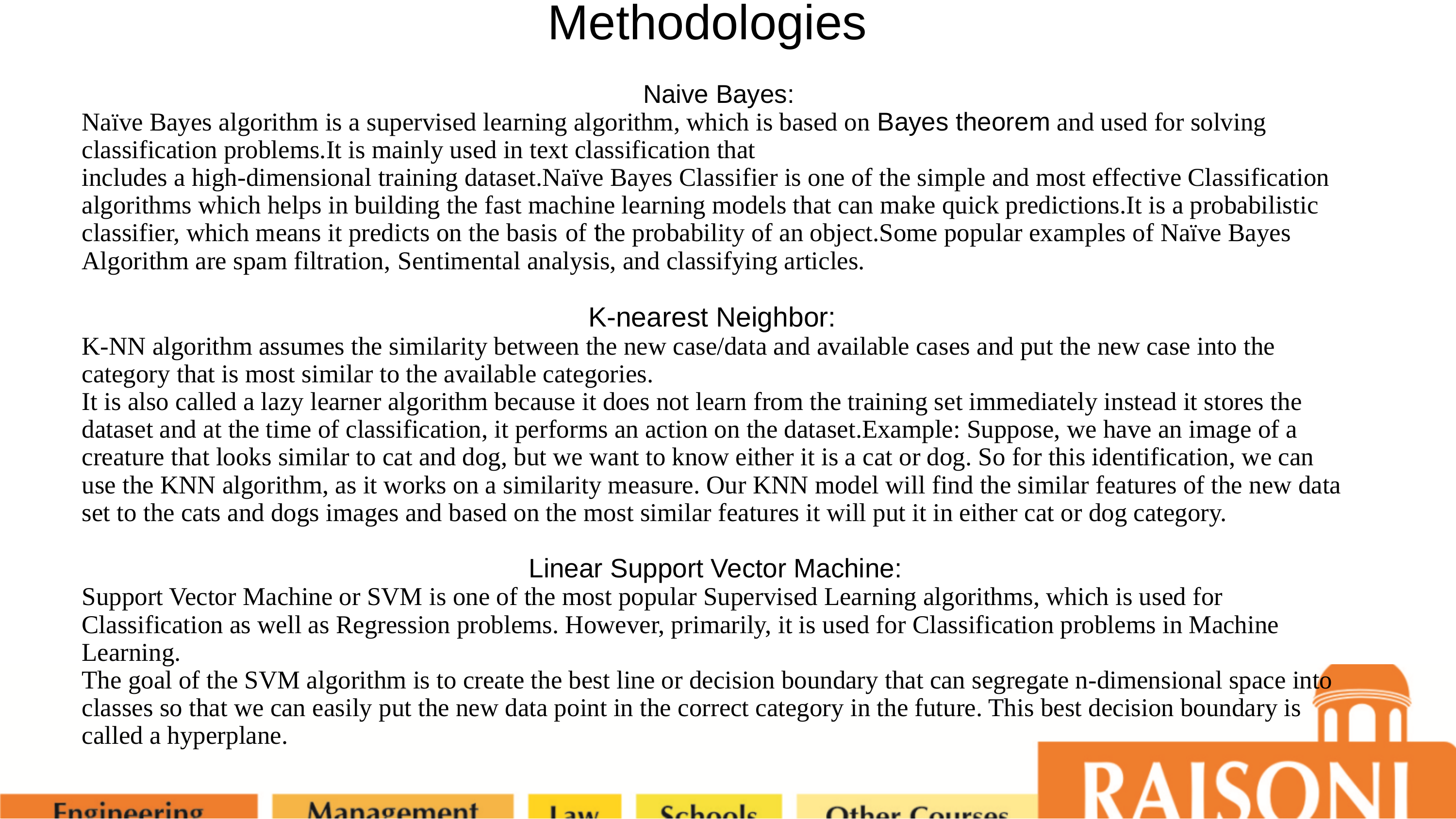

Methodologies
 Naive Bayes:
Naïve Bayes algorithm is a supervised learning algorithm, which is based on Bayes theorem and used for solving classification problems.It is mainly used in text classification that
includes a high-dimensional training dataset.Naïve Bayes Classifier is one of the simple and most effective Classification algorithms which helps in building the fast machine learning models that can make quick predictions.It is a probabilistic classifier, which means it predicts on the basis of the probability of an object.Some popular examples of Naïve Bayes Algorithm are spam filtration, Sentimental analysis, and classifying articles.

K-nearest Neighbor:
K-NN algorithm assumes the similarity between the new case/data and available cases and put the new case into the category that is most similar to the available categories.
It is also called a lazy learner algorithm because it does not learn from the training set immediately instead it stores the dataset and at the time of classification, it performs an action on the dataset.Example: Suppose, we have an image of a creature that looks similar to cat and dog, but we want to know either it is a cat or dog. So for this identification, we can use the KNN algorithm, as it works on a similarity measure. Our KNN model will find the similar features of the new data set to the cats and dogs images and based on the most similar features it will put it in either cat or dog category.

Linear Support Vector Machine:
Support Vector Machine or SVM is one of the most popular Supervised Learning algorithms, which is used for Classification as well as Regression problems. However, primarily, it is used for Classification problems in Machine Learning.
The goal of the SVM algorithm is to create the best line or decision boundary that can segregate n-dimensional space into classes so that we can easily put the new data point in the correct category in the future. This best decision boundary is called a hyperplane.